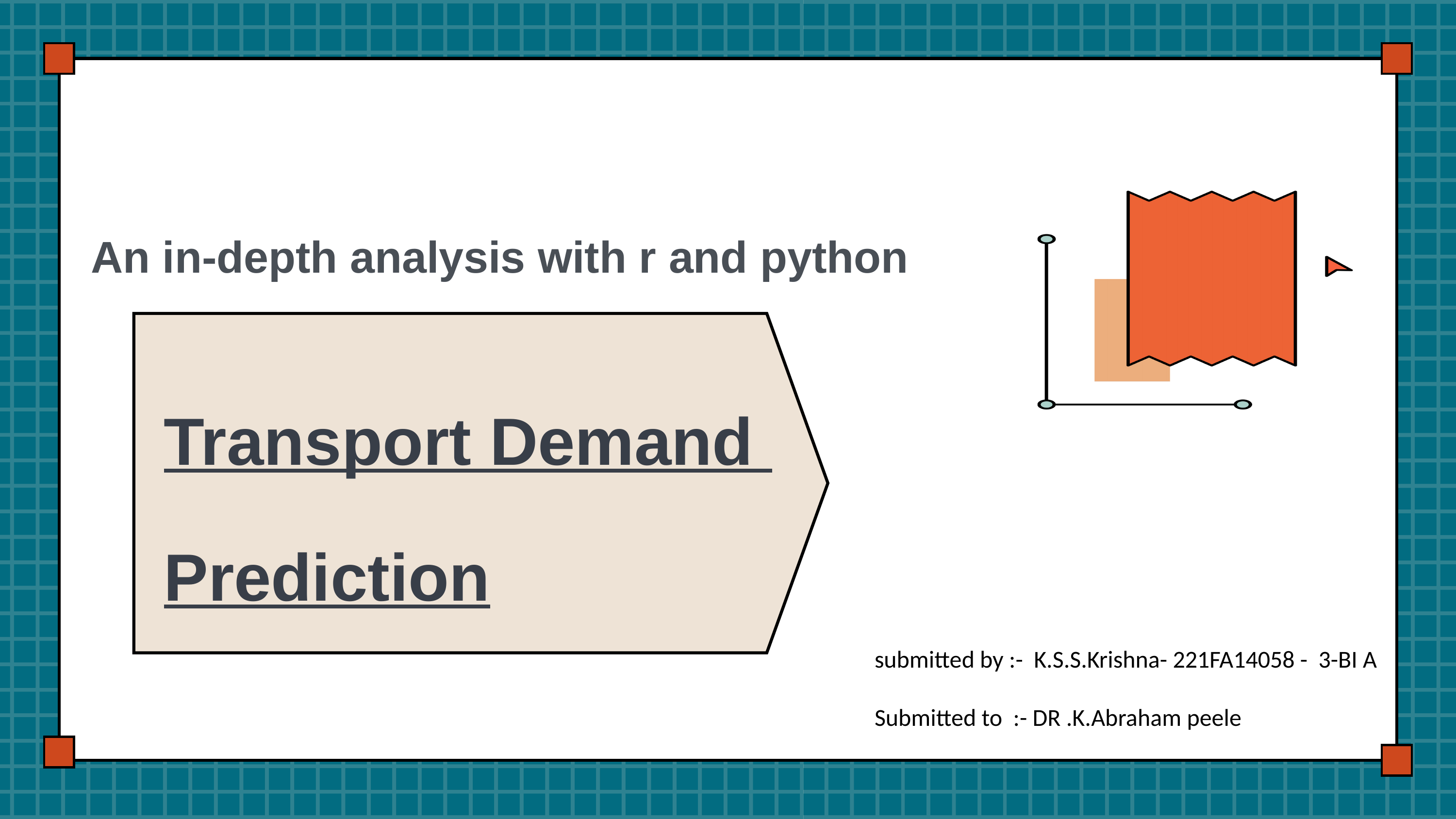

An in-depth analysis with r and python

Transport Demand
Prediction

submitted by :-  K.S.S.Krishna- 221FA14058 -  3-BI A

Submitted to  :- DR .K.Abraham peele